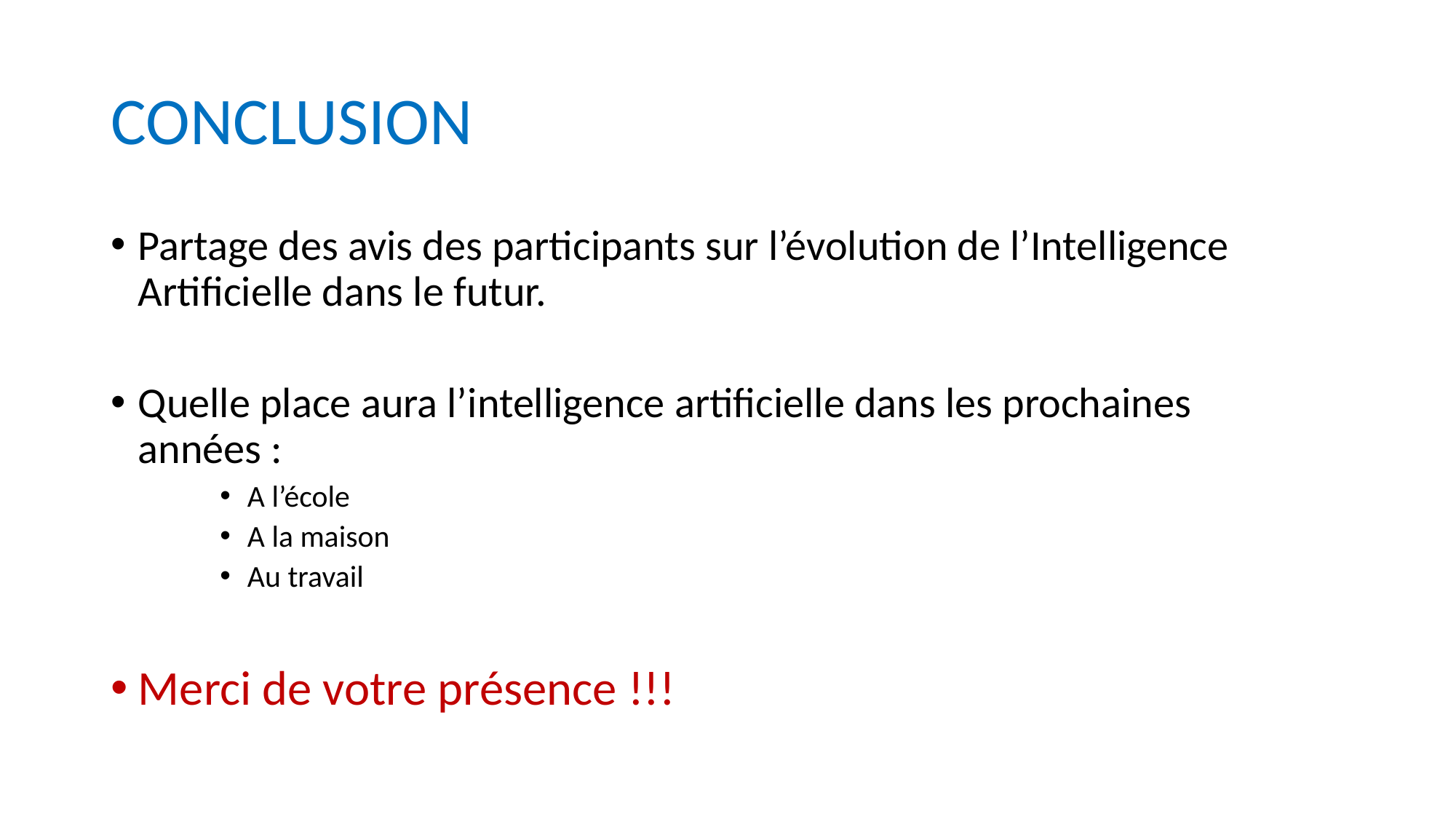

# CONCLUSION
Partage des avis des participants sur l’évolution de l’Intelligence Artificielle dans le futur.
Quelle place aura l’intelligence artificielle dans les prochaines années :
A l’école
A la maison
Au travail

Merci de votre présence !!!